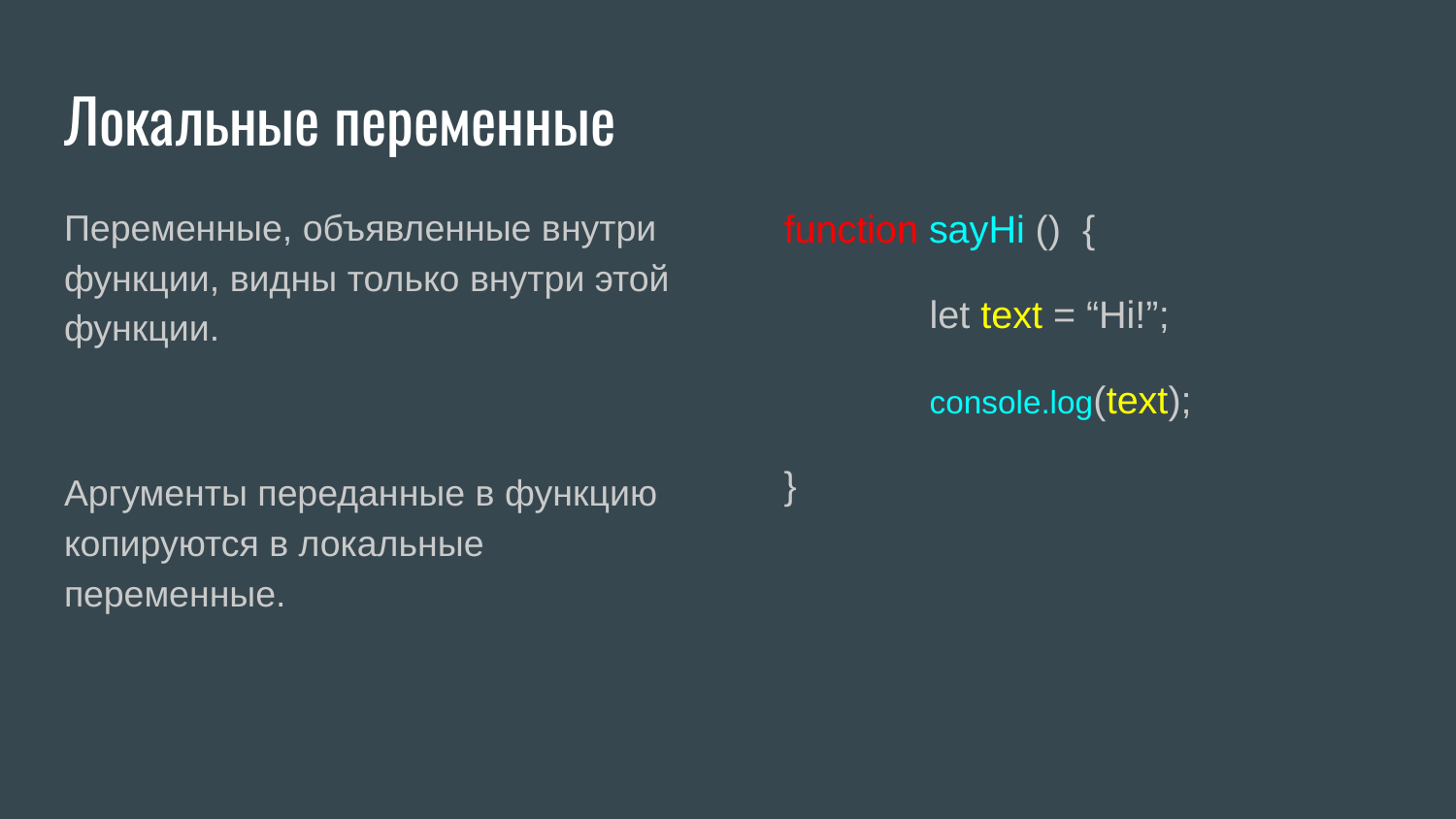

# Локальные переменные
Переменные, объявленные внутри функции, видны только внутри этой функции.

Аргументы переданные в функцию копируются в локальные переменные.
function sayHi ()  {
	let text = “Hi!”;
	console.log(text);
}